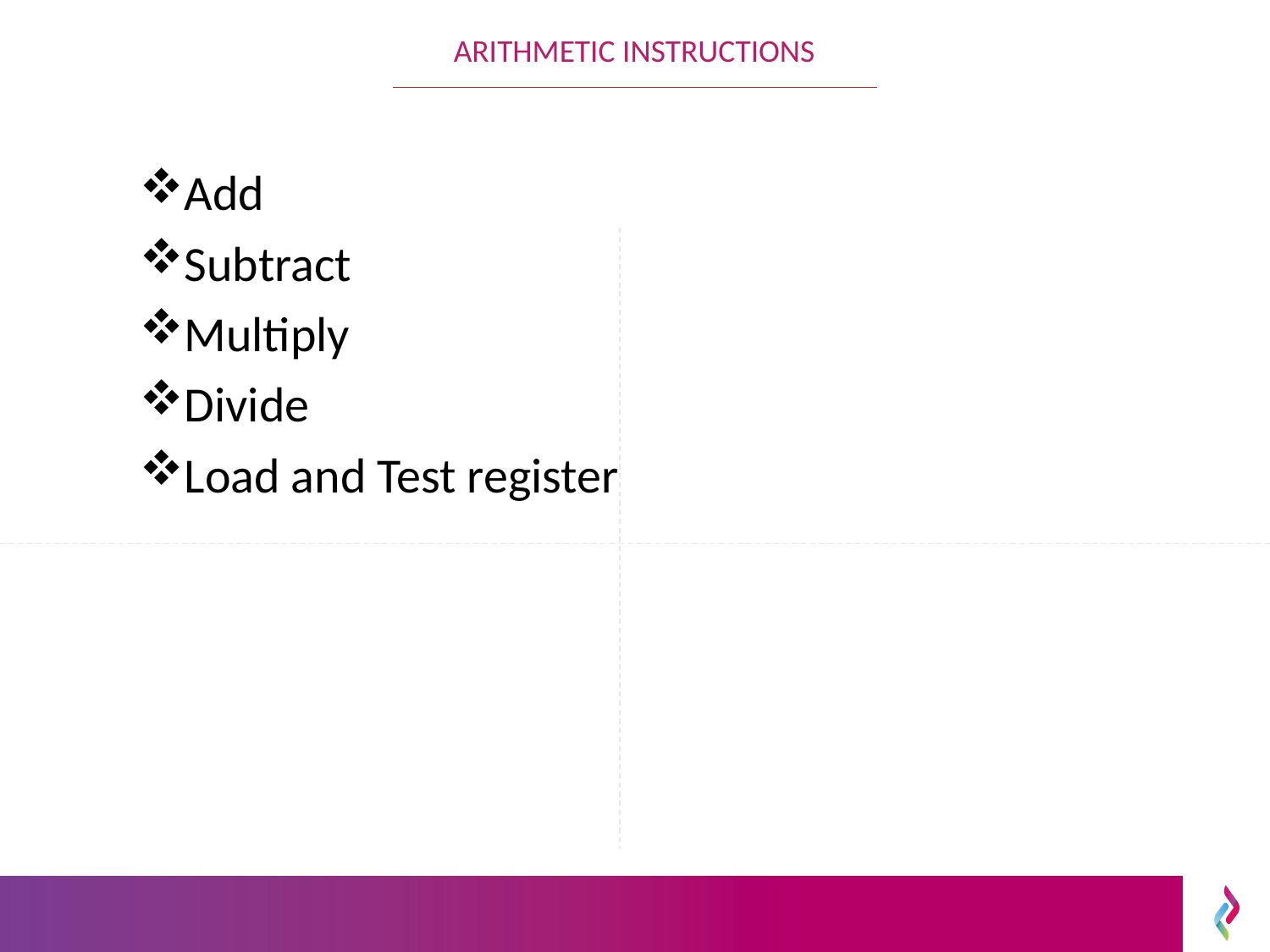

Arithmetic instructionS
Add
Subtract
Multiply
Divide
Load and Test register